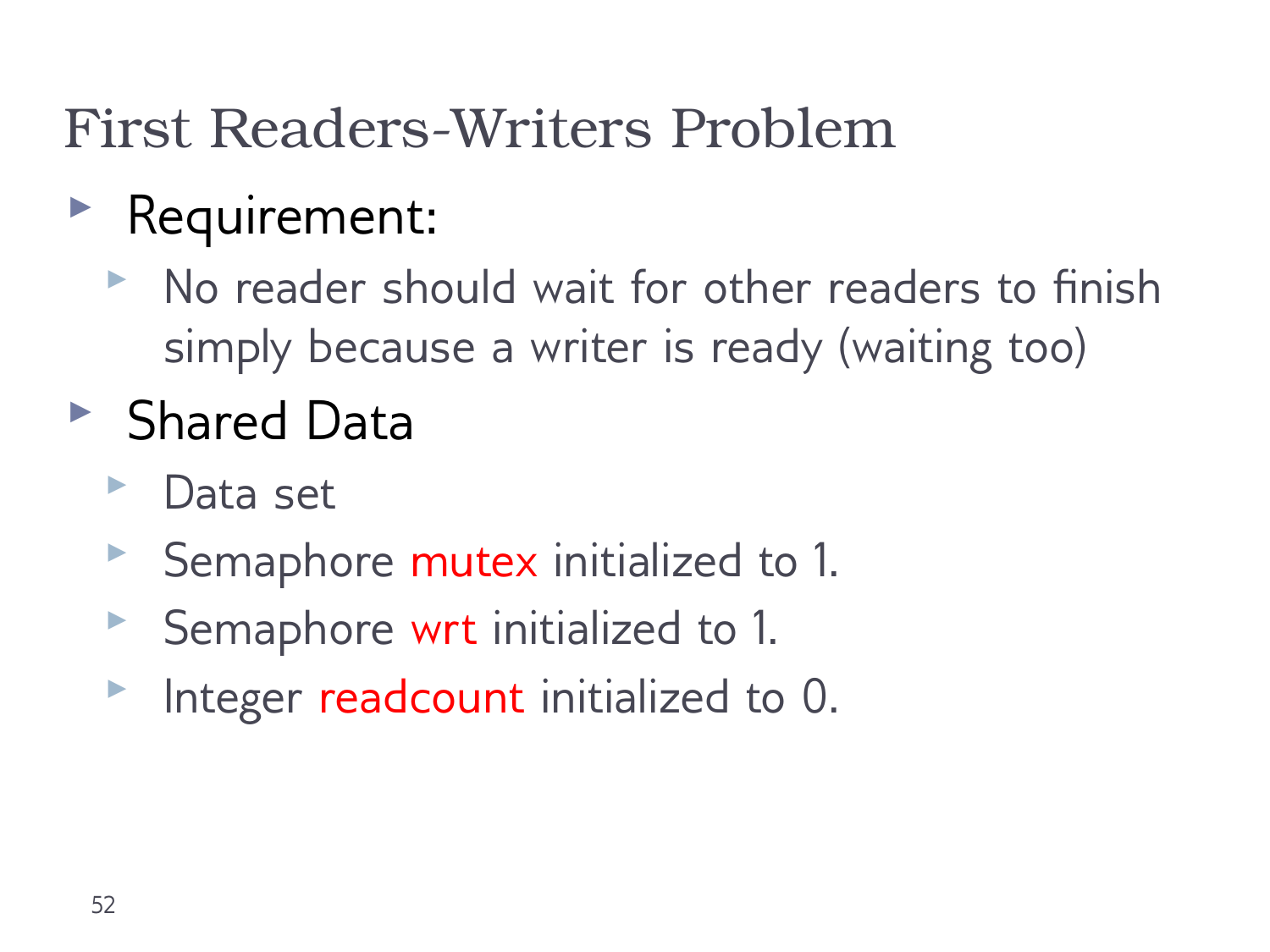

First Readers-Writers Problem
Requirement:
No reader should wait for other readers to finish simply because a writer is ready (waiting too)
Shared Data
Data set
Semaphore mutex initialized to 1.
Semaphore wrt initialized to 1.
Integer readcount initialized to 0.
52